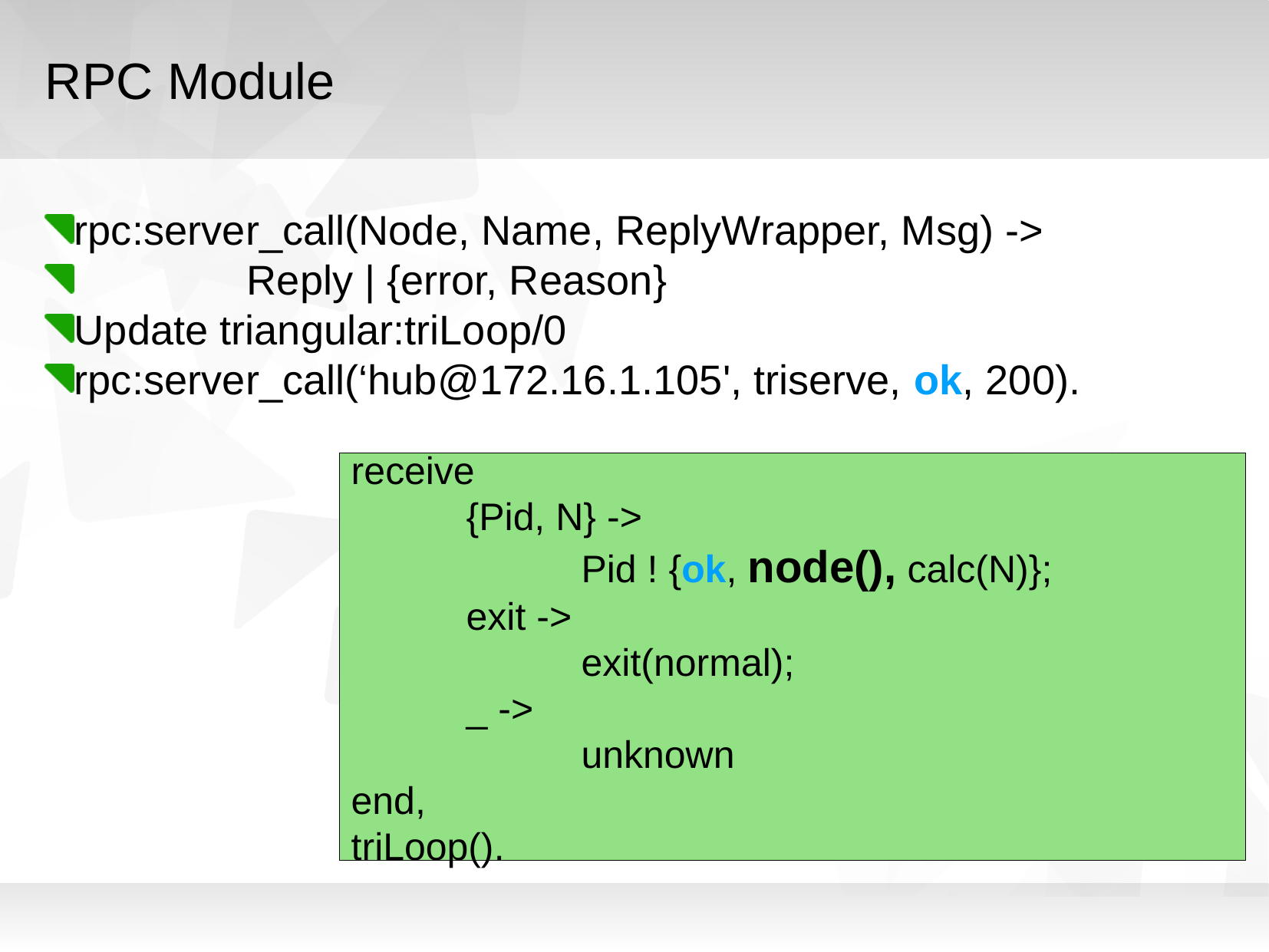

RPC Module
rpc:server_call(Node, Name, ReplyWrapper, Msg) ->
               Reply | {error, Reason}
Update triangular:triLoop/0
rpc:server_call(‘hub@172.16.1.105', triserve, ok, 200).
receive
	{Pid, N} ->
		Pid ! {ok, node(), calc(N)};
	exit ->
		exit(normal);
	_ ->
		unknown
end,
triLoop().